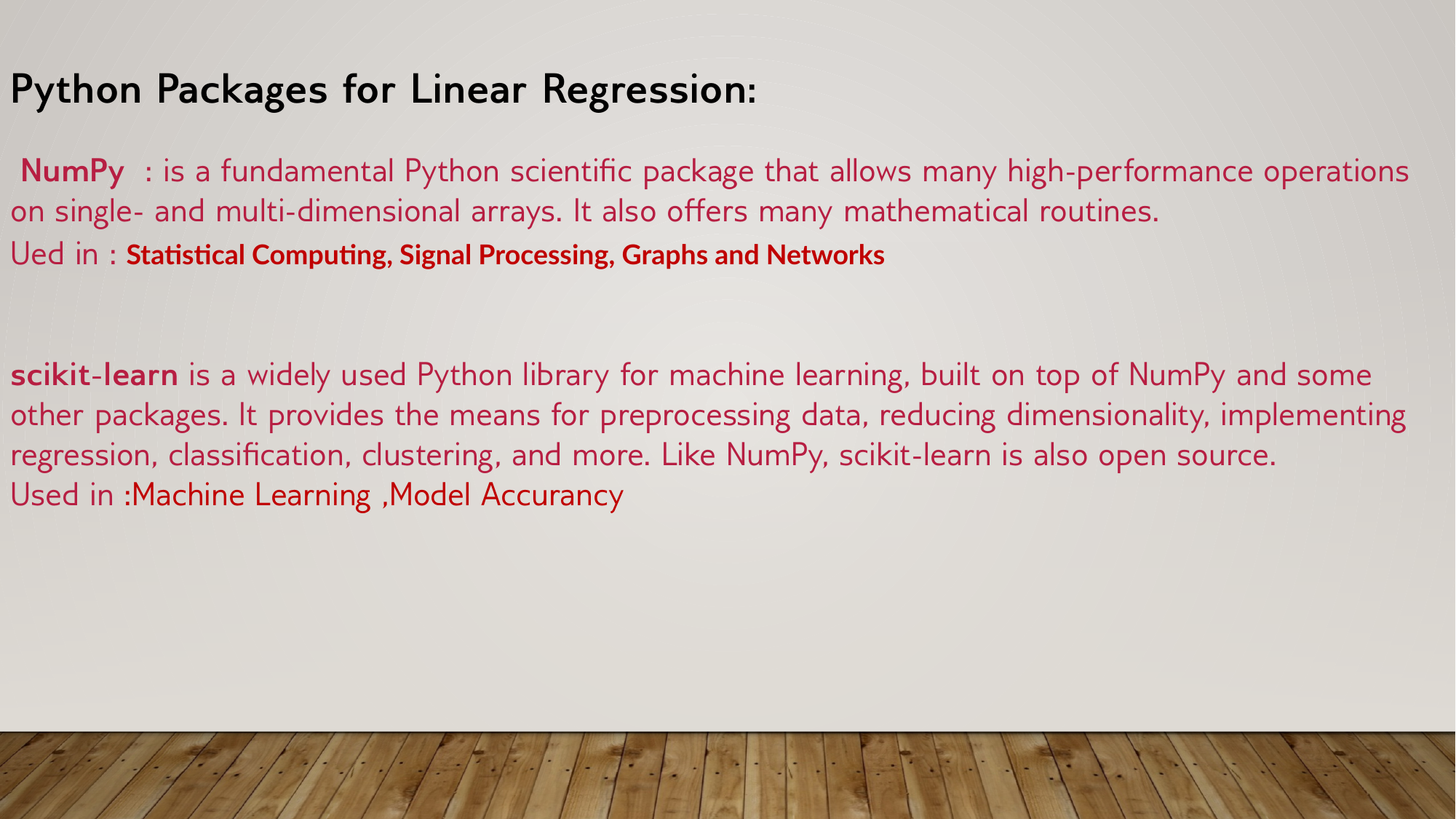

Python Packages for Linear Regression:

 NumPy  : is a fundamental Python scientific package that allows many high-performance operations on single- and multi-dimensional arrays. It also offers many mathematical routines.
Ued in : Statistical Computing, Signal Processing, Graphs and Networks

scikit-learn is a widely used Python library for machine learning, built on top of NumPy and some other packages. It provides the means for preprocessing data, reducing dimensionality, implementing regression, classification, clustering, and more. Like NumPy, scikit-learn is also open source.
Used in :Machine Learning ,Model Accurancy